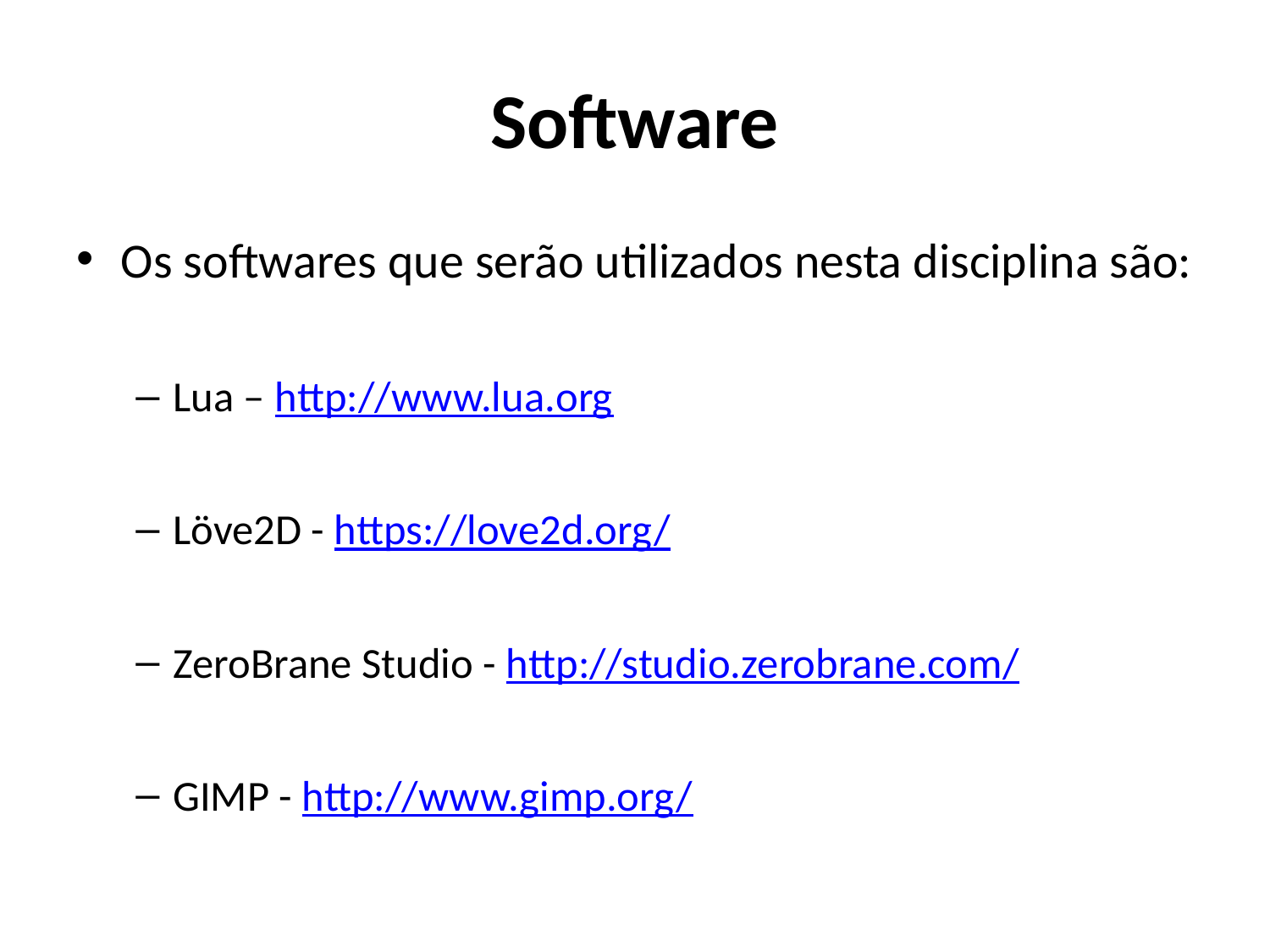

# Software
Os softwares que serão utilizados nesta disciplina são:

Lua – http://www.lua.org

Löve2D - https://love2d.org/

ZeroBrane Studio - http://studio.zerobrane.com/

GIMP - http://www.gimp.org/